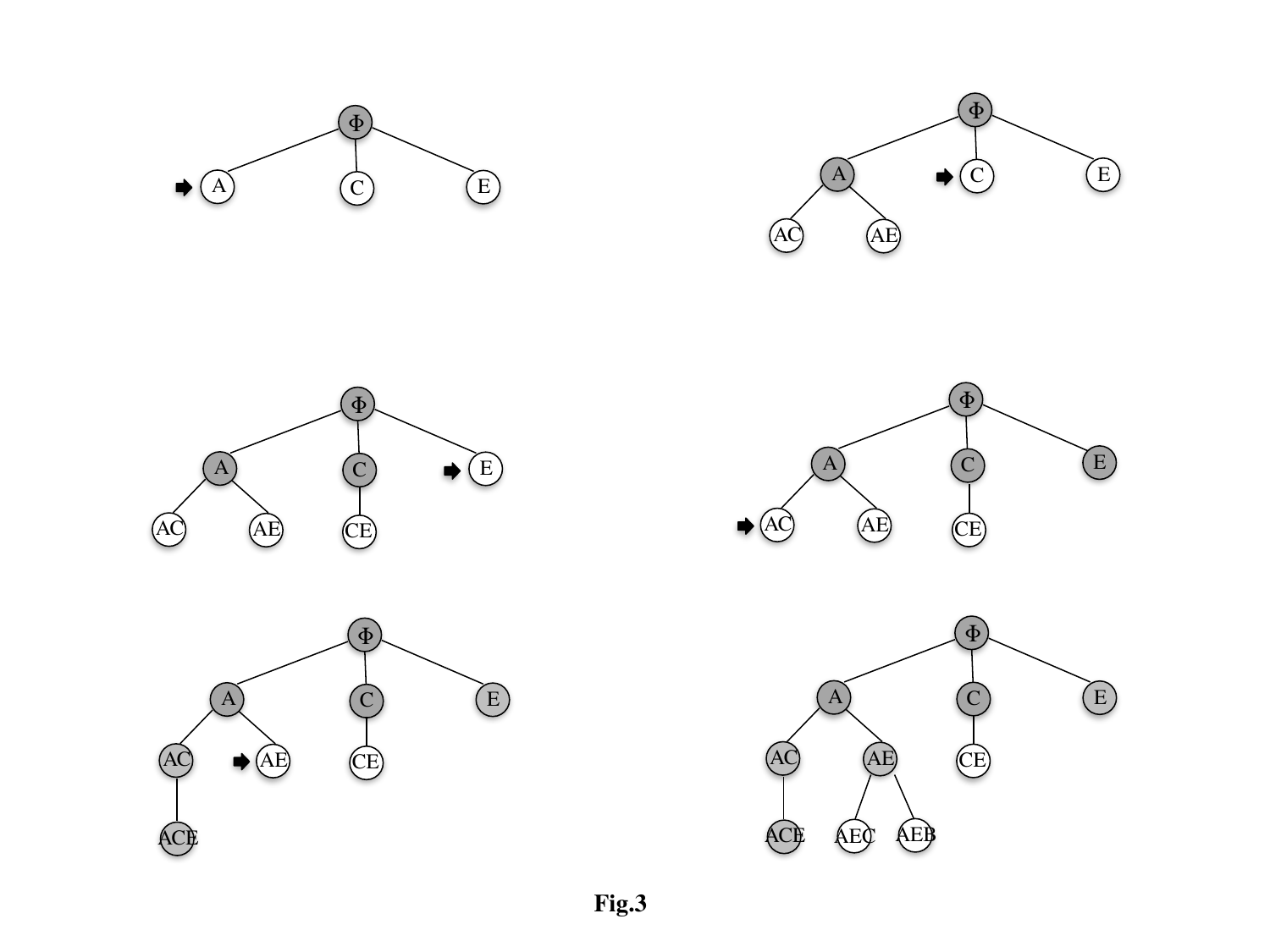

Φ

Φ

A
E
C

A
E
C

AC
AE

Φ
Φ

E
A
C

A

E

C

AC
AE
AC

CE
AE

CE

Φ
Φ

A
E
C
A
E
C

AC
AE
AC
CE
AE
CE

AEB
ACE
AEC
ACE

Fig.3